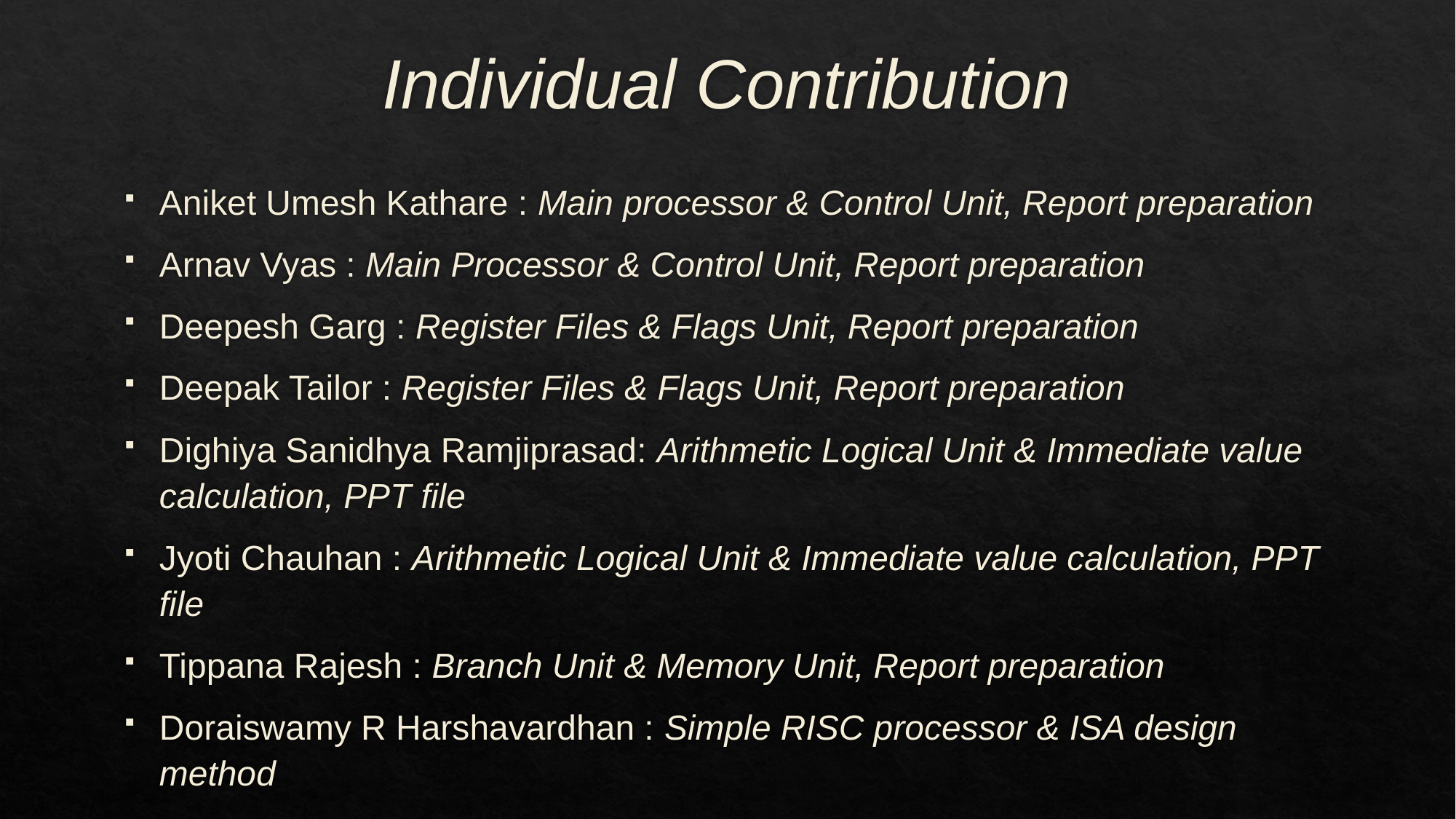

# Individual Contribution
Aniket Umesh Kathare : Main processor & Control Unit, Report preparation
Arnav Vyas : Main Processor & Control Unit, Report preparation
Deepesh Garg : Register Files & Flags Unit, Report preparation
Deepak Tailor : Register Files & Flags Unit, Report preparation
Dighiya Sanidhya Ramjiprasad: Arithmetic Logical Unit & Immediate value calculation, PPT file
Jyoti Chauhan : Arithmetic Logical Unit & Immediate value calculation, PPT file
Tippana Rajesh : Branch Unit & Memory Unit, Report preparation
Doraiswamy R Harshavardhan : Simple RISC processor & ISA design method